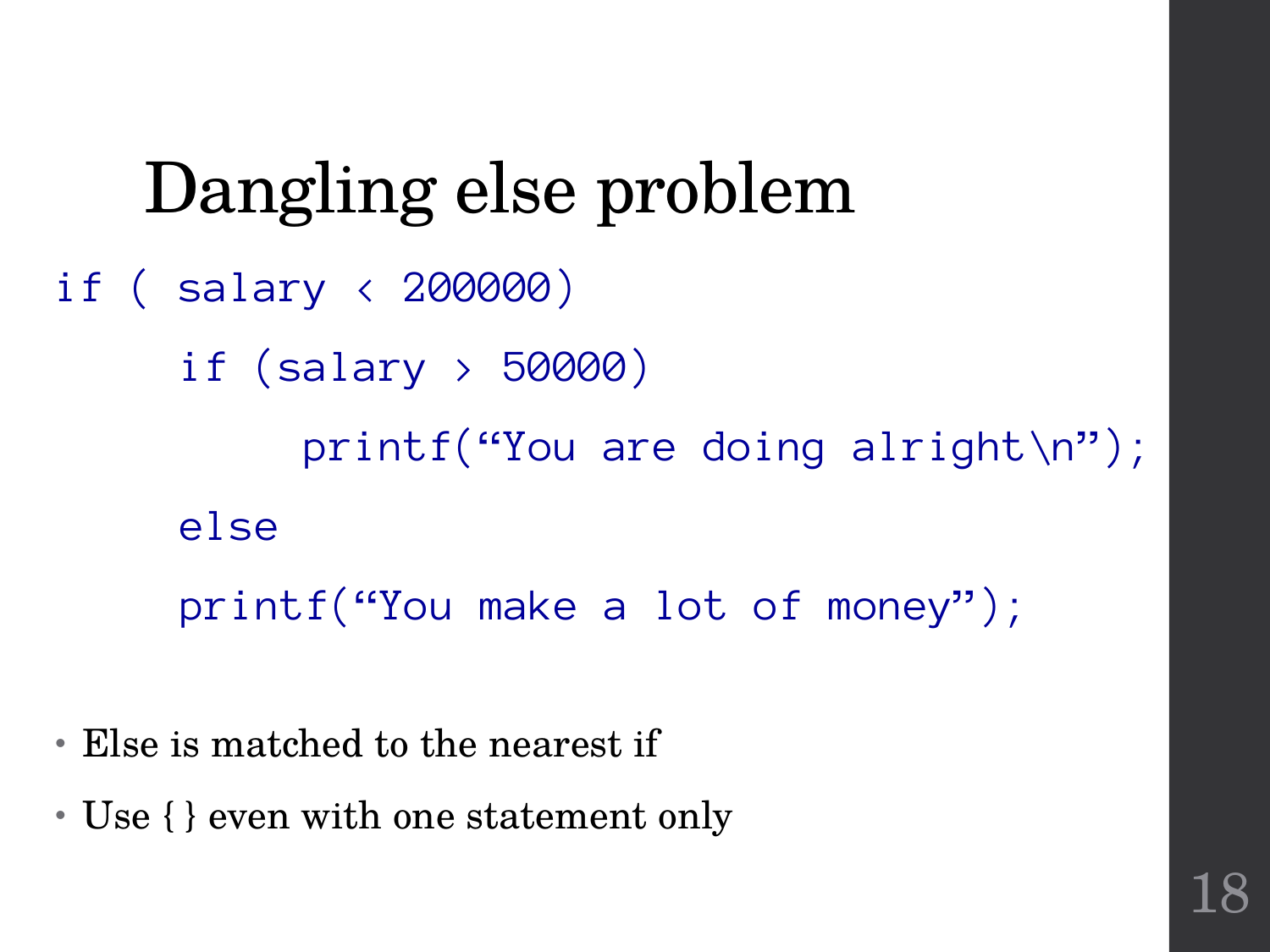

# Dangling else problem
if ( salary < 200000)
     if (salary > 50000)
          printf(“You are doing alright\n”);
	else
    		printf(“You make a lot of money”);

Else is matched to the nearest if
Use { } even with one statement only

18